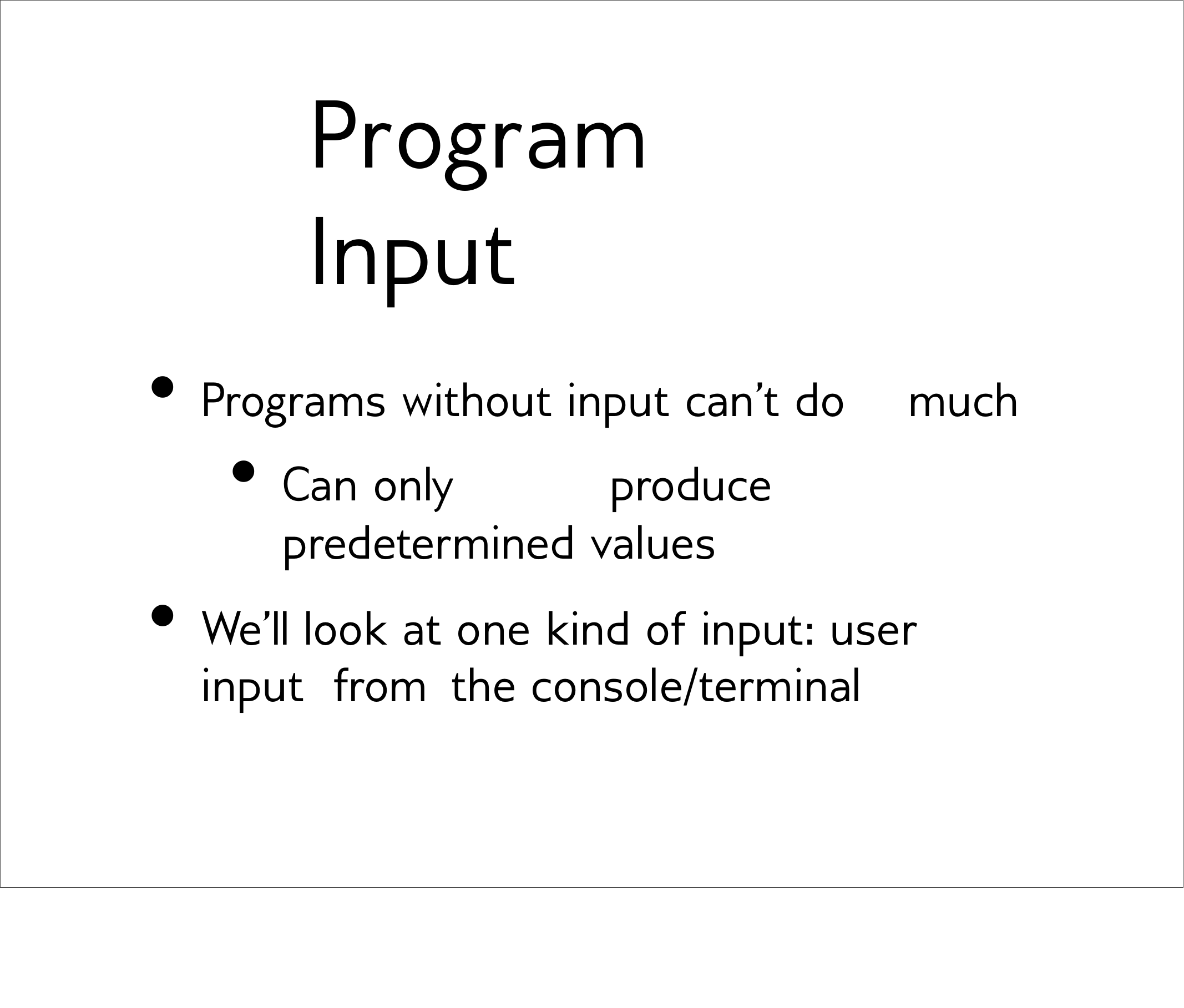

# Program	Input
Programs without input can’t do	much
Can only	produce predetermined values
We’ll look at one kind of input: user input  from	the console/terminal